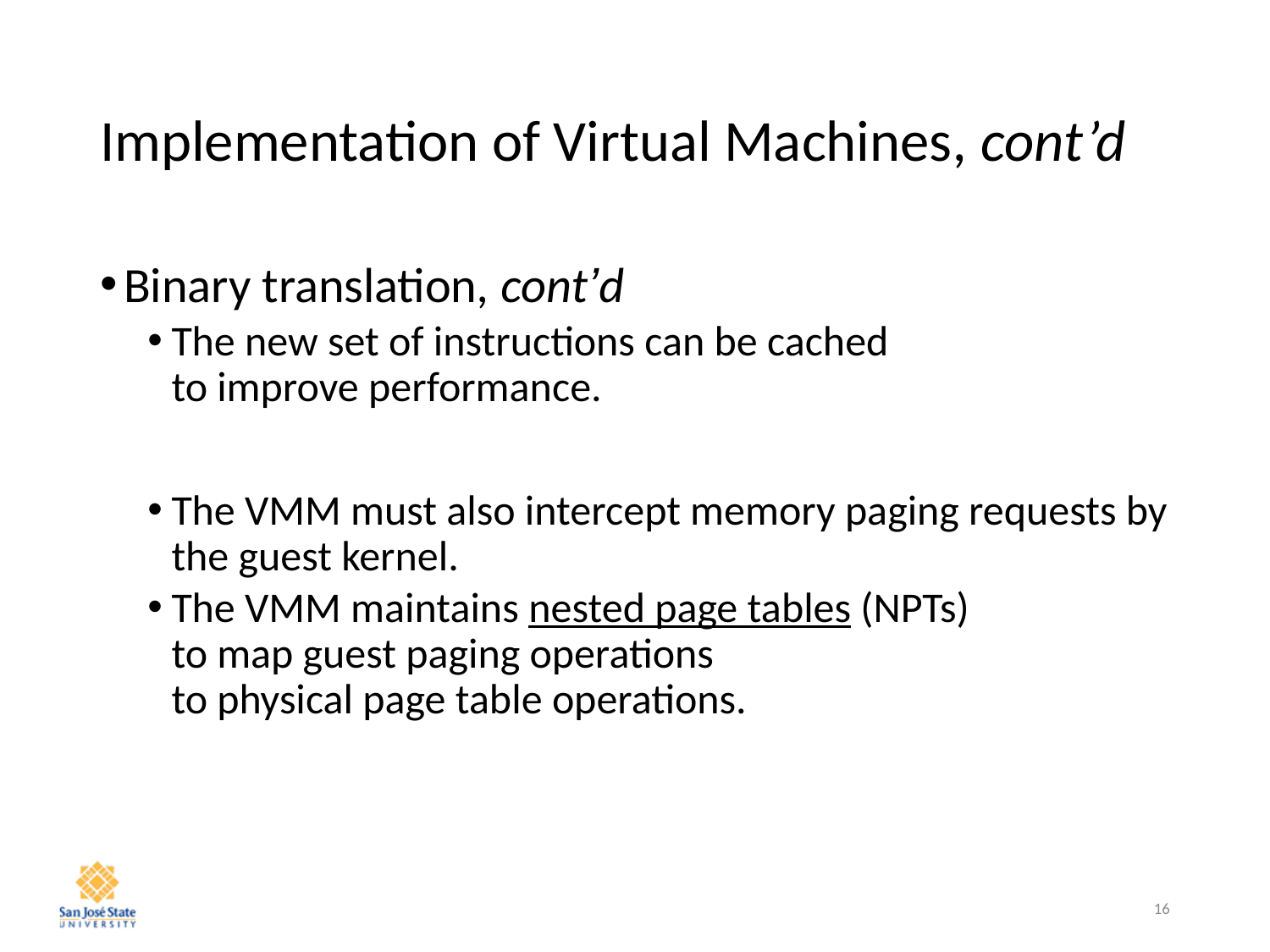

# Implementation of Virtual Machines, cont’d
Binary translation, cont’d
The new set of instructions can be cached
to improve performance.

The VMM must also intercept memory paging requests by the guest kernel.
The VMM maintains nested page tables (NPTs)
to map guest paging operations
to physical page table operations.
16